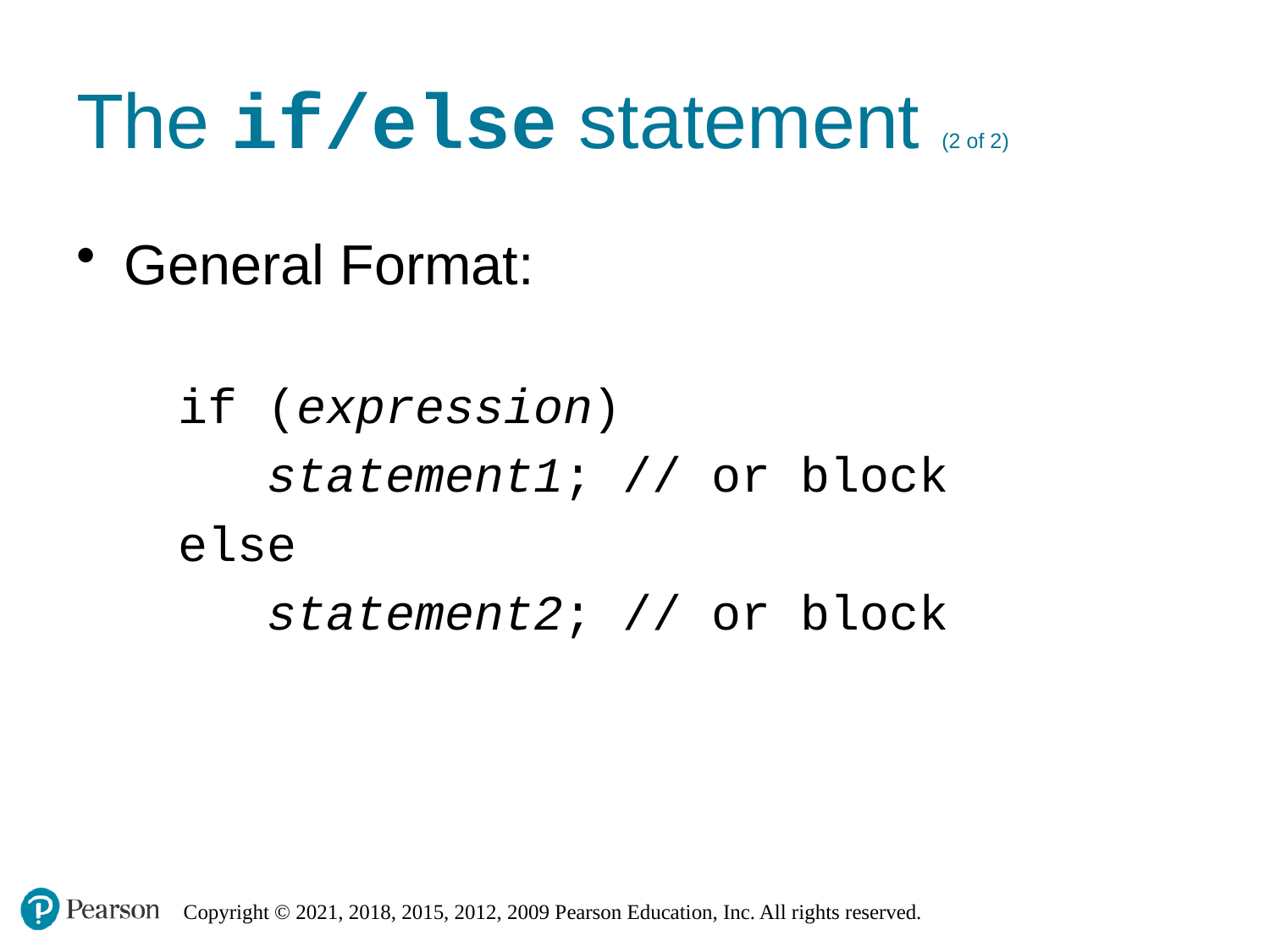

# The if/else statement (2 of 2)
General Format:
if (expression)
statement1; // or block
else
statement2; // or block